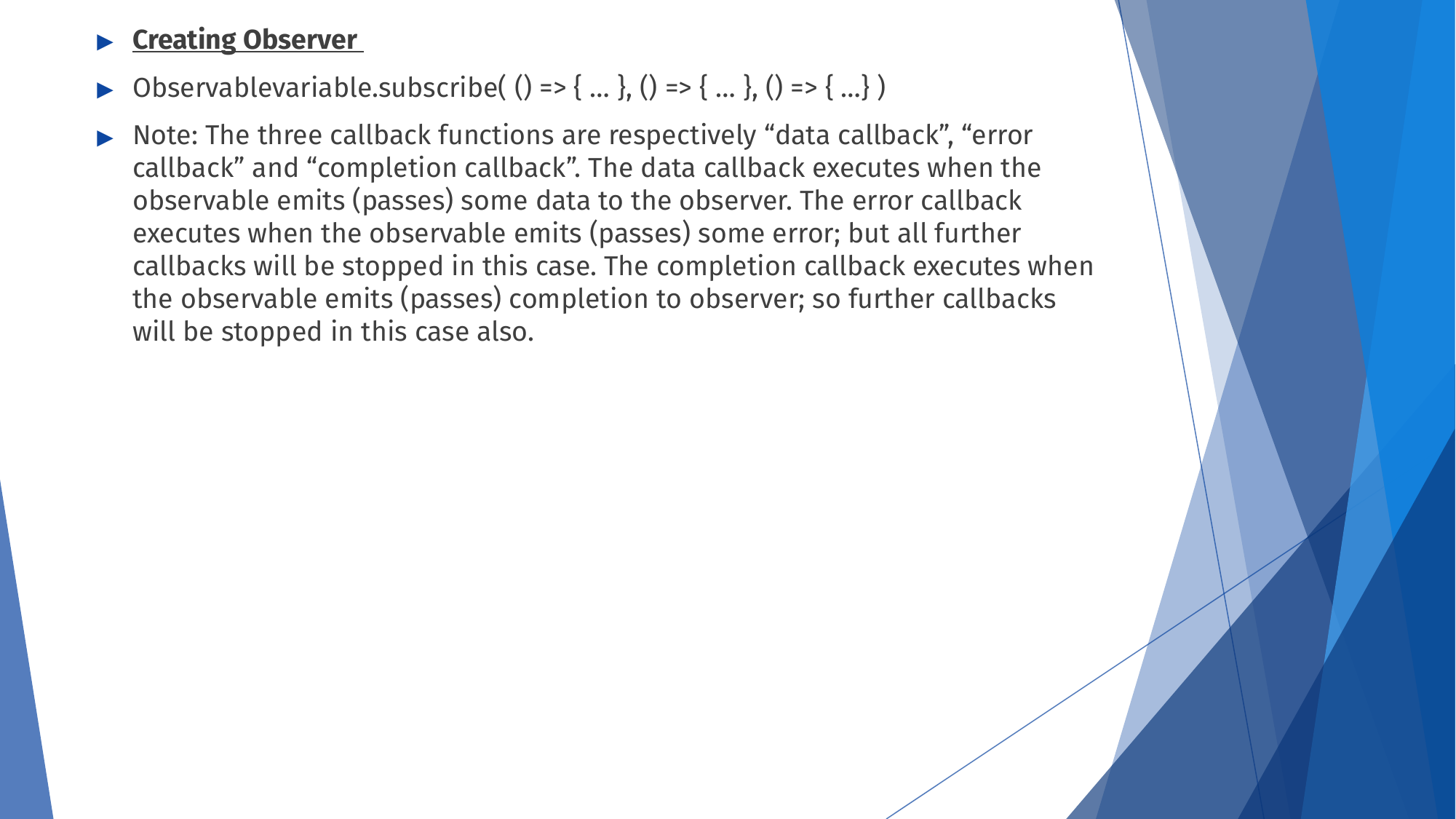

Creating Observer
Observablevariable.subscribe( () => { … }, () => { … }, () => { …} )
Note: The three callback functions are respectively “data callback”, “error callback” and “completion callback”. The data callback executes when the observable emits (passes) some data to the observer. The error callback executes when the observable emits (passes) some error; but all further callbacks will be stopped in this case. The completion callback executes when the observable emits (passes) completion to observer; so further callbacks will be stopped in this case also.